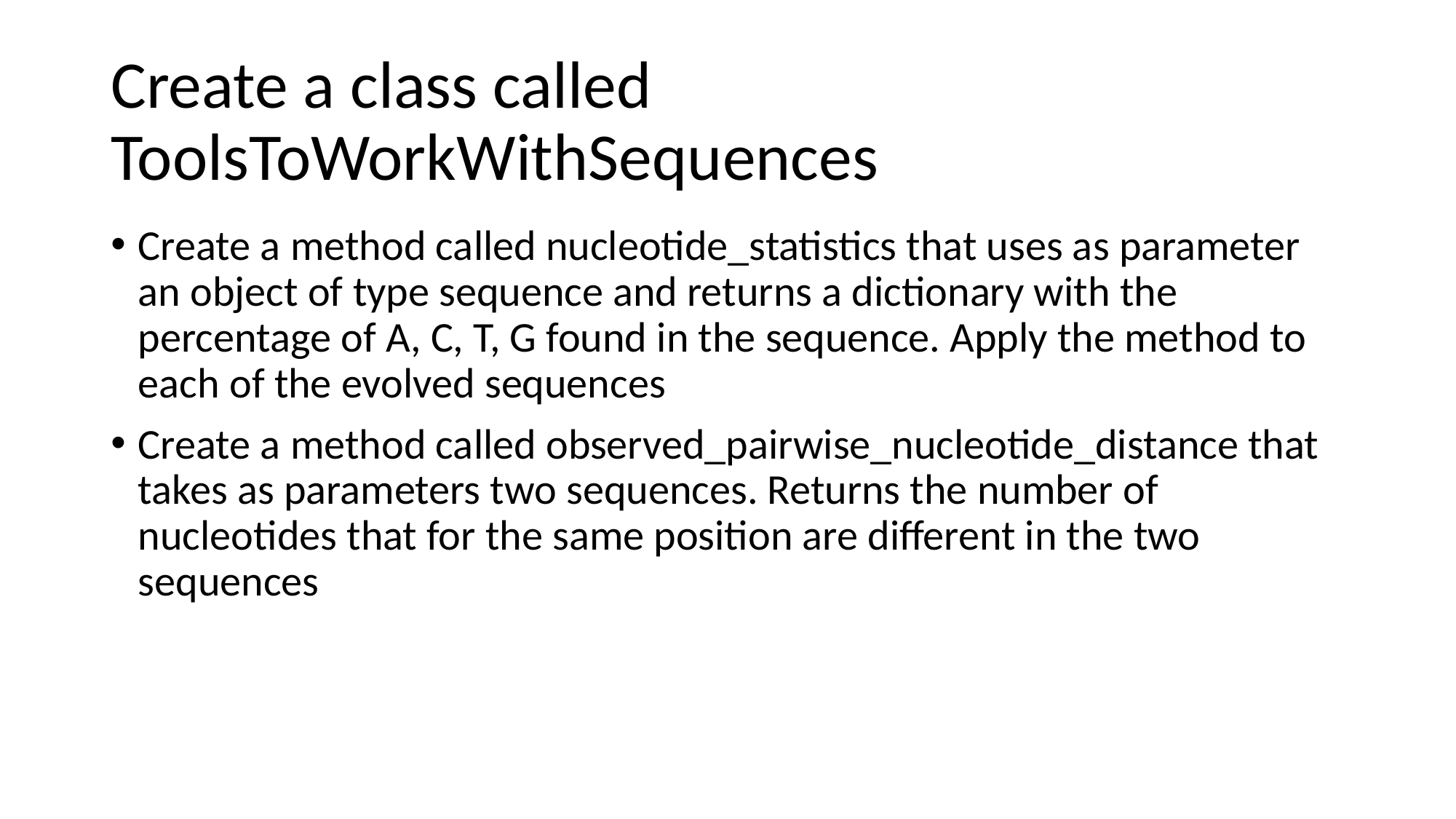

# Create a class called ToolsToWorkWithSequences
Create a method called nucleotide_statistics that uses as parameter an object of type sequence and returns a dictionary with the percentage of A, C, T, G found in the sequence. Apply the method to each of the evolved sequences
Create a method called observed_pairwise_nucleotide_distance that takes as parameters two sequences. Returns the number of nucleotides that for the same position are different in the two sequences